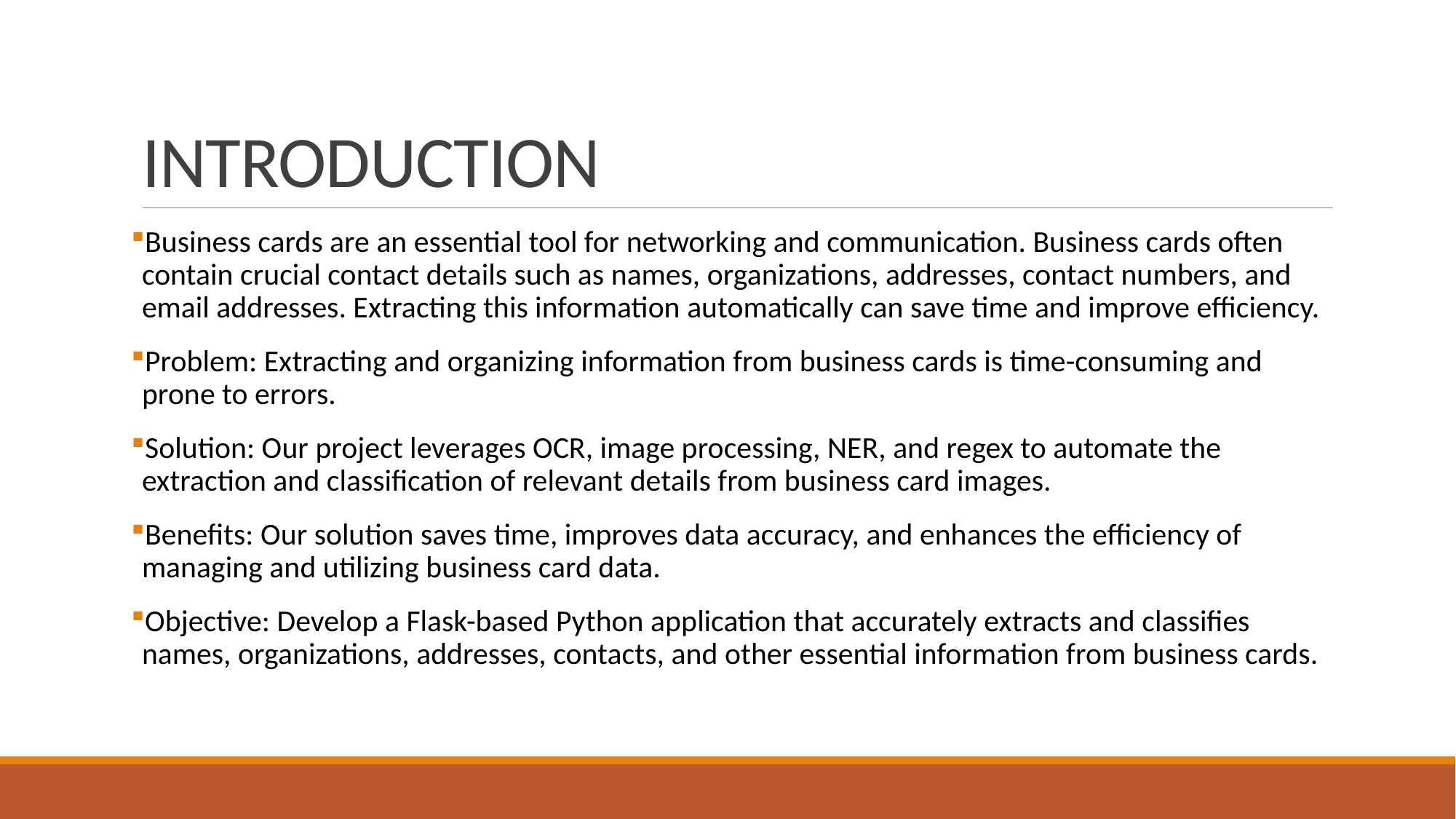

# INTRODUCTION
Business cards are an essential tool for networking and communication. Business cards often contain crucial contact details such as names, organizations, addresses, contact numbers, and email addresses. Extracting this information automatically can save time and improve efficiency.
Problem: Extracting and organizing information from business cards is time-consuming and prone to errors.
Solution: Our project leverages OCR, image processing, NER, and regex to automate the extraction and classification of relevant details from business card images.
Benefits: Our solution saves time, improves data accuracy, and enhances the efficiency of managing and utilizing business card data.
Objective: Develop a Flask-based Python application that accurately extracts and classifies names, organizations, addresses, contacts, and other essential information from business cards.